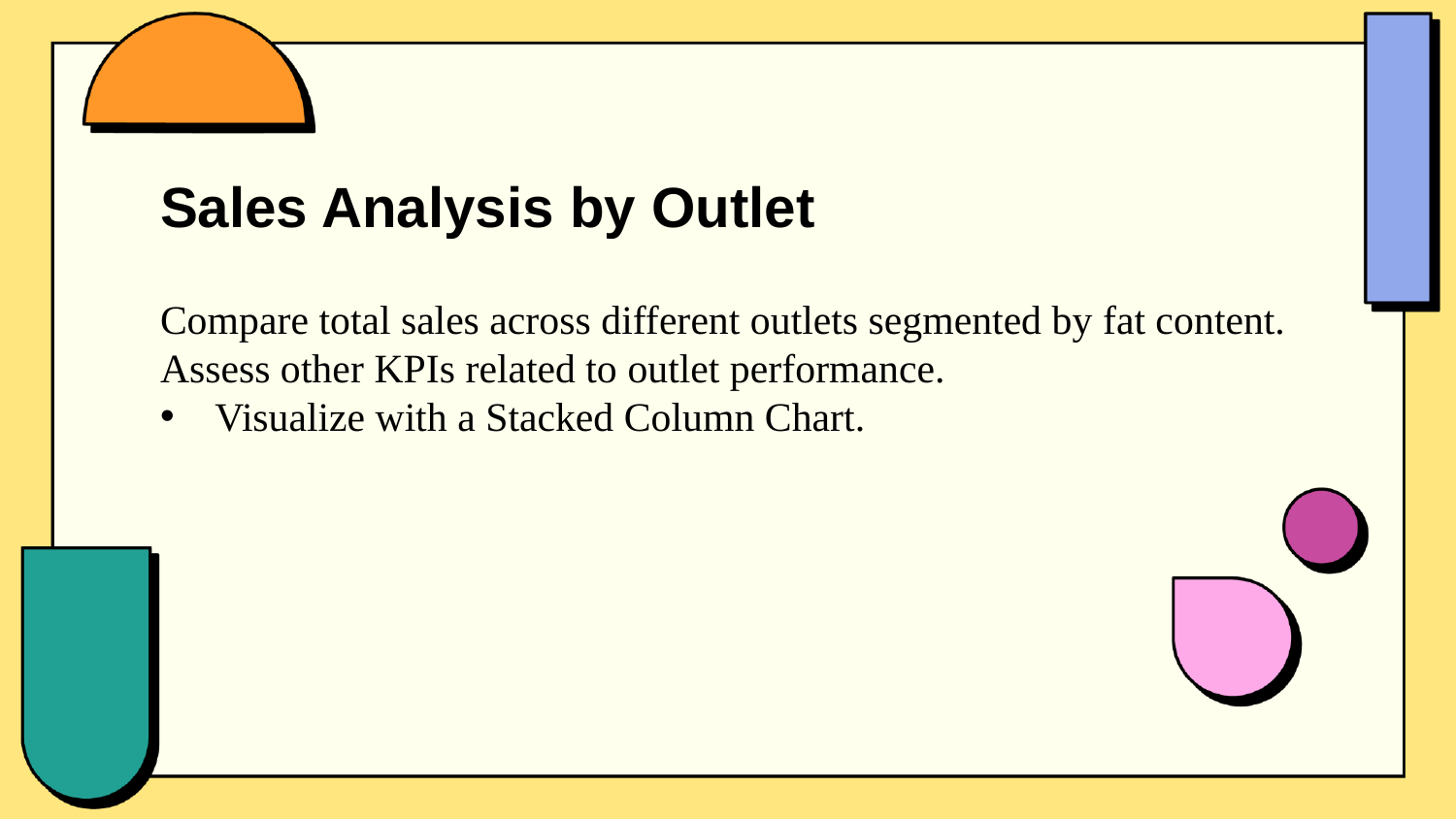

Sales Analysis by Outlet
Compare total sales across different outlets segmented by fat content.
Assess other KPIs related to outlet performance.
Visualize with a Stacked Column Chart.